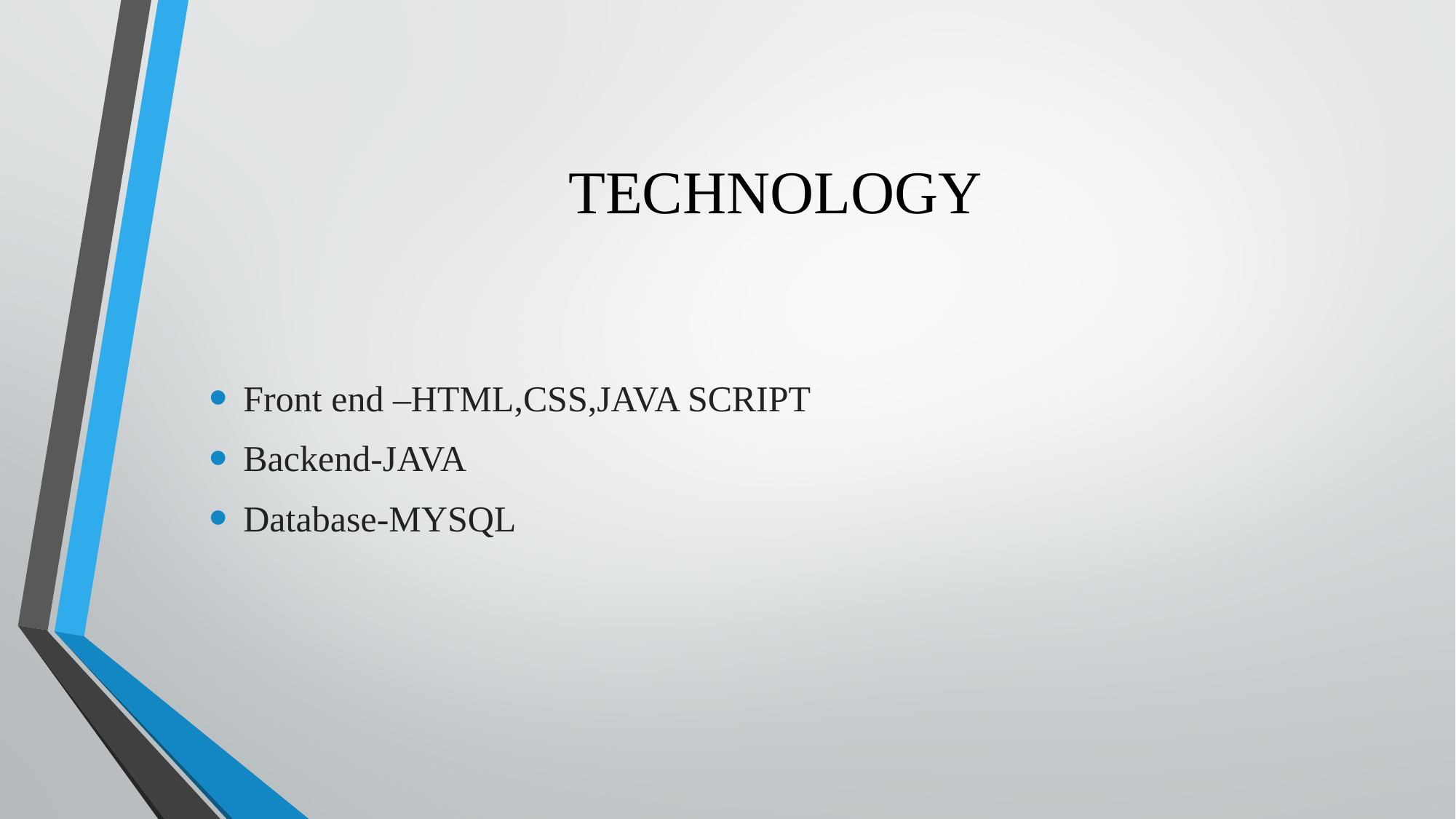

# TECHNOLOGY

Front end –HTML,CSS,JAVA SCRIPT
Backend-JAVA
Database-MYSQL